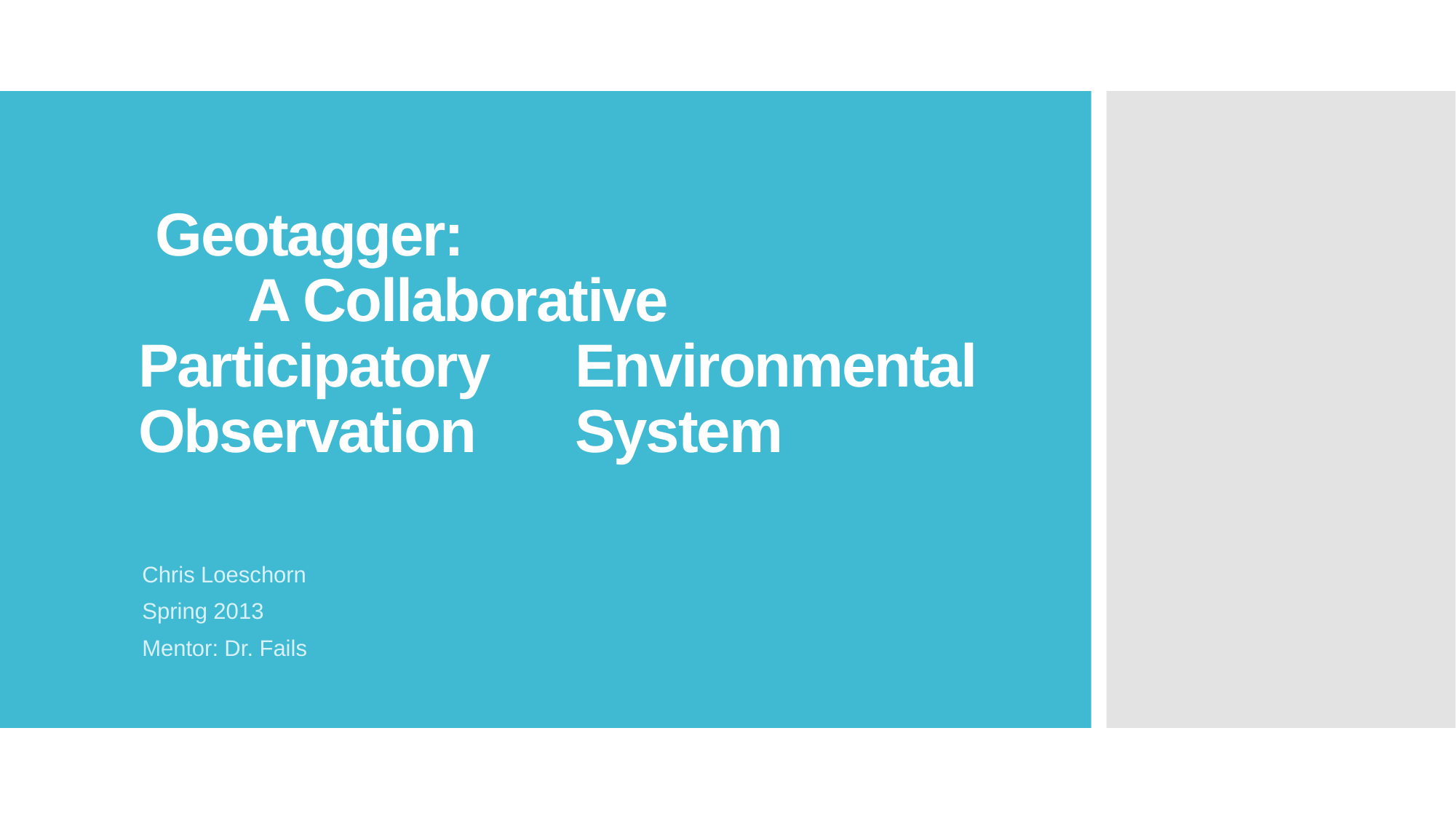

# Geotagger: A Collaborative Participatory 	Environmental Observation 	System
Chris Loeschorn
Spring 2013
Mentor: Dr. Fails